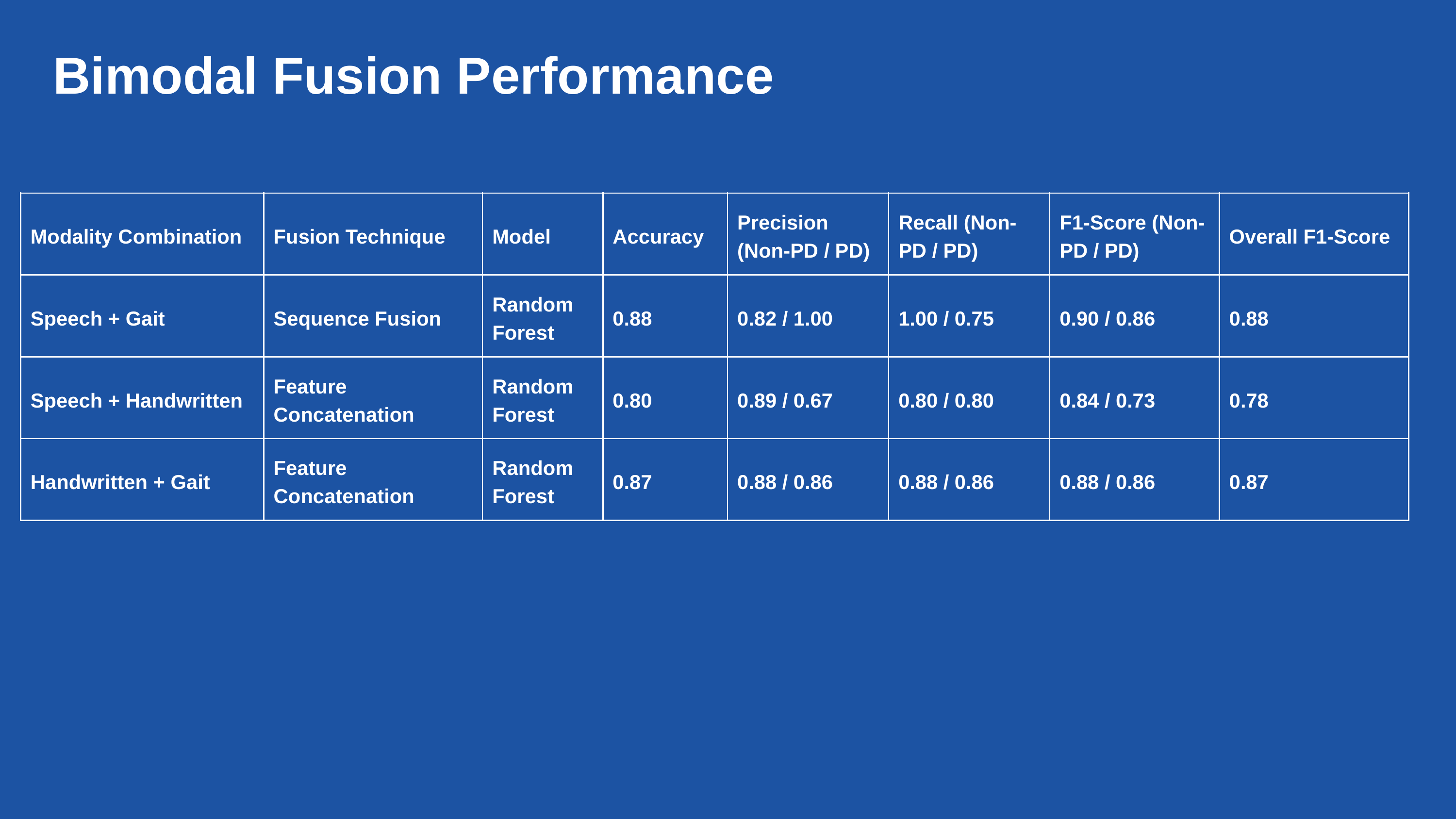

Bimodal Fusion Performance
| Modality Combination | Fusion Technique | Model | Accuracy | Precision (Non-PD / PD) | Recall (Non-PD / PD) | F1-Score (Non-PD / PD) | Overall F1-Score |
| --- | --- | --- | --- | --- | --- | --- | --- |
| Speech + Gait | Sequence Fusion | Random Forest | 0.88 | 0.82 / 1.00 | 1.00 / 0.75 | 0.90 / 0.86 | 0.88 |
| Speech + Handwritten | Feature Concatenation | Random Forest | 0.80 | 0.89 / 0.67 | 0.80 / 0.80 | 0.84 / 0.73 | 0.78 |
| Handwritten + Gait | Feature Concatenation | Random Forest | 0.87 | 0.88 / 0.86 | 0.88 / 0.86 | 0.88 / 0.86 | 0.87 |